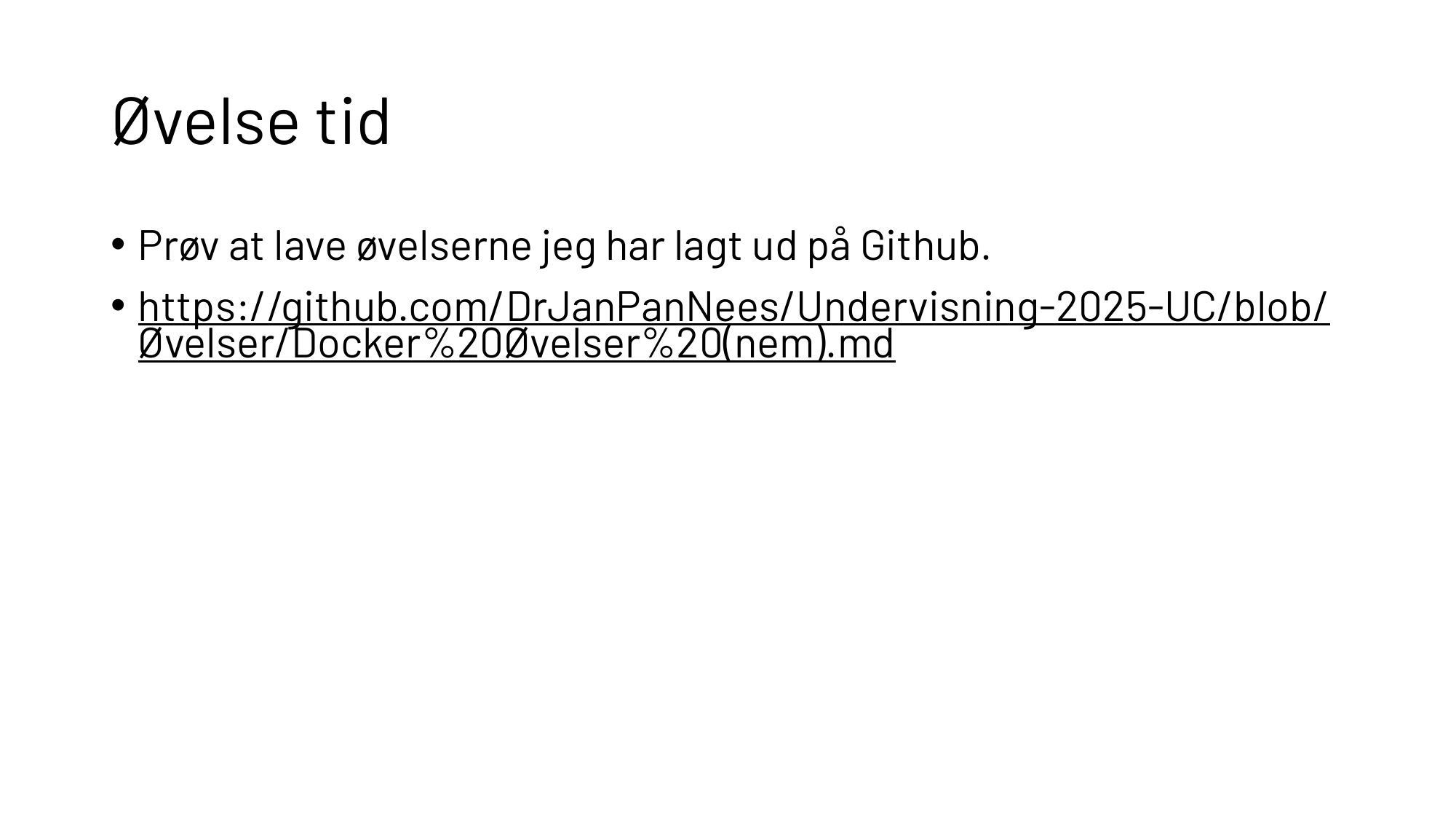

# Øvelse tid
Prøv at lave øvelserne jeg har lagt ud på Github.
https://github.com/DrJanPanNees/Undervisning-2025-UC/blob/Øvelser/Docker%20Øvelser%20(nem).md